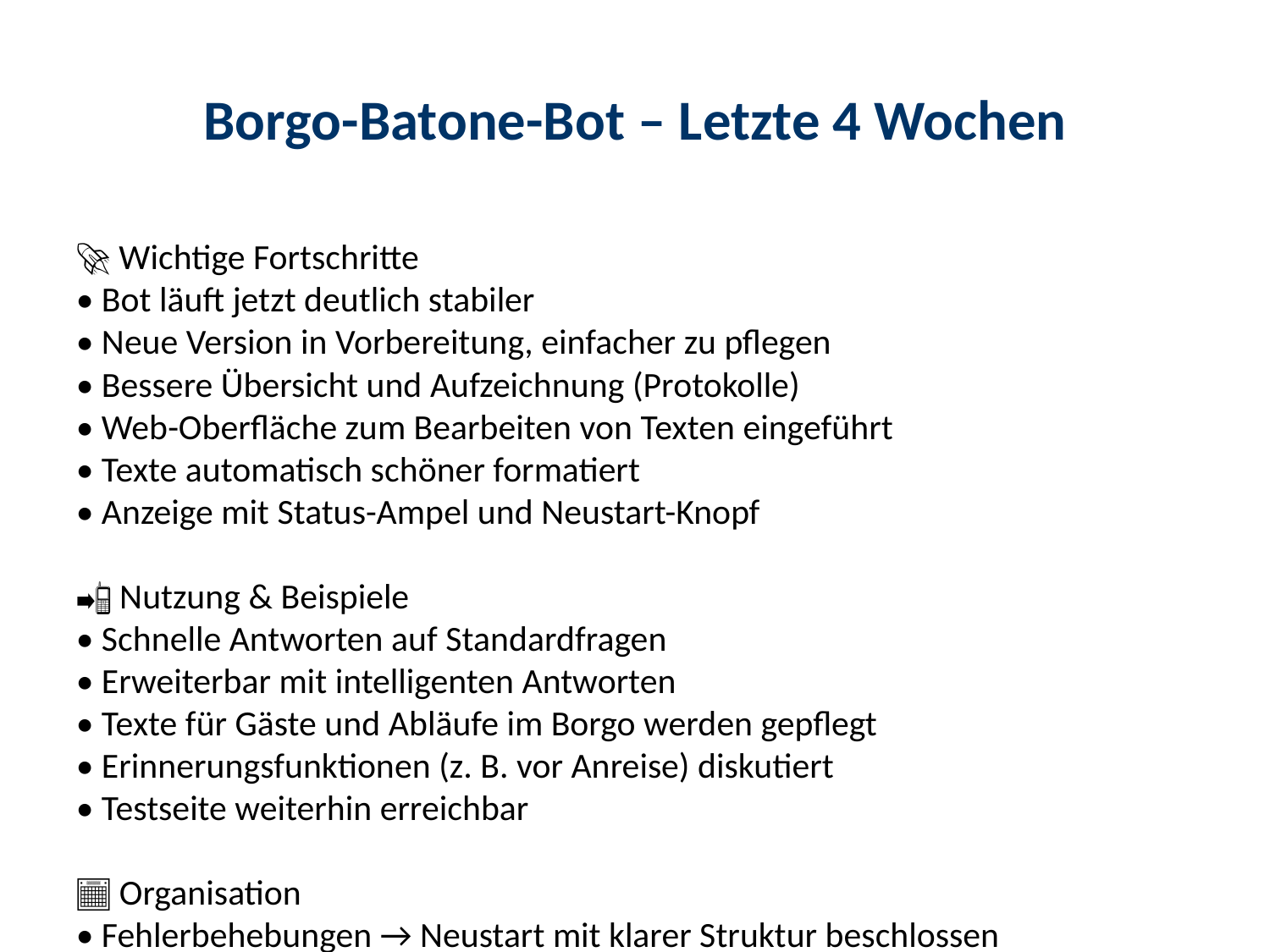

# Borgo-Batone-Bot – Letzte 4 Wochen

🚀 Wichtige Fortschritte
• Bot läuft jetzt deutlich stabiler
• Neue Version in Vorbereitung, einfacher zu pflegen
• Bessere Übersicht und Aufzeichnung (Protokolle)
• Web-Oberfläche zum Bearbeiten von Texten eingeführt
• Texte automatisch schöner formatiert
• Anzeige mit Status-Ampel und Neustart-Knopf
📲 Nutzung & Beispiele
• Schnelle Antworten auf Standardfragen
• Erweiterbar mit intelligenten Antworten
• Texte für Gäste und Abläufe im Borgo werden gepflegt
• Erinnerungsfunktionen (z. B. vor Anreise) diskutiert
• Testseite weiterhin erreichbar
📅 Organisation
• Fehlerbehebungen → Neustart mit klarer Struktur beschlossen
• Checklisten für offene Aufgaben erstellt
• Austausch im IT-Treffen am 12. August
• Überlegungen für weitere Einsatzbereiche (Volkshochschule, Café)